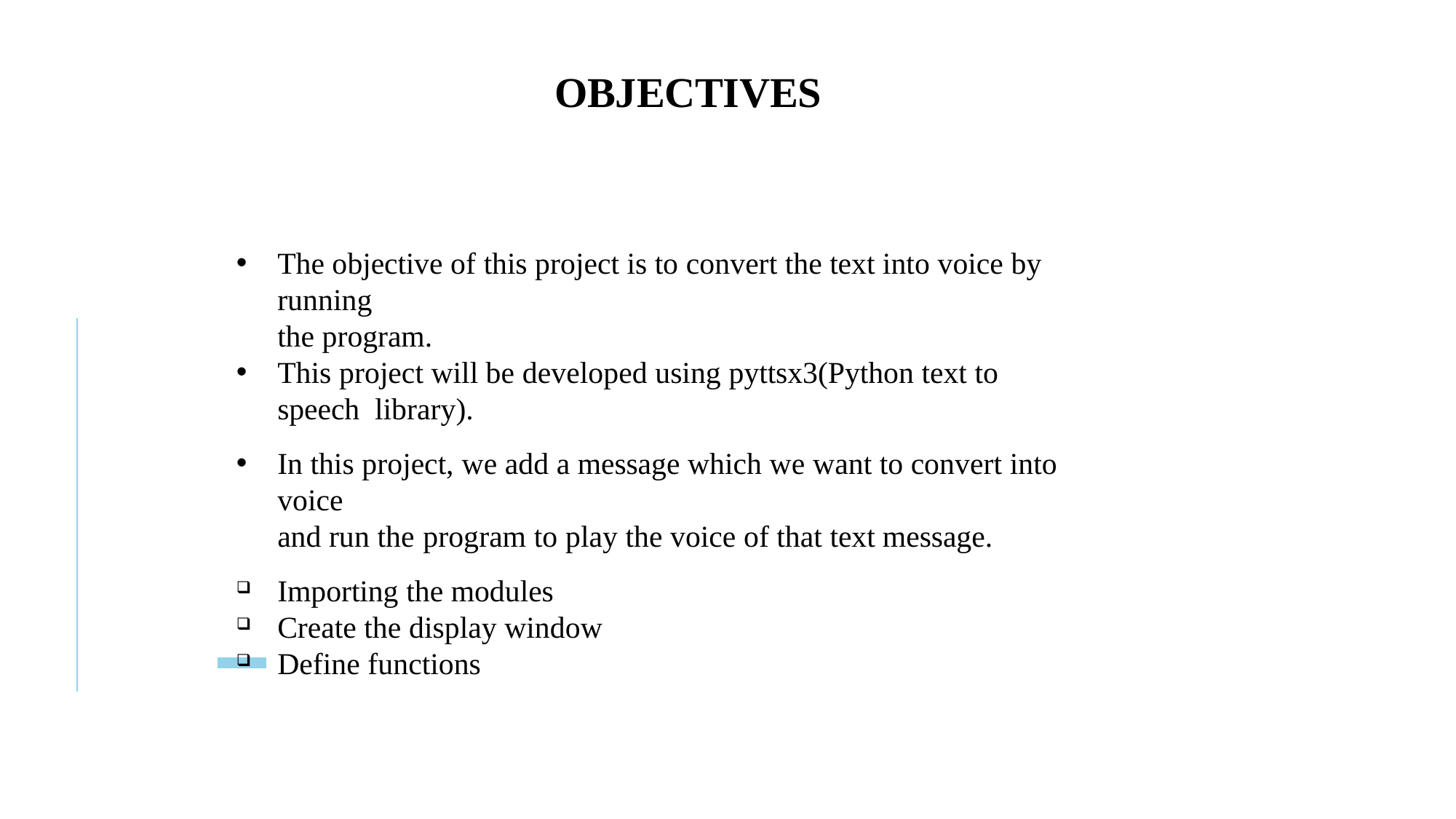

# OBJECTIVES
The objective of this project is to convert the text into voice by running
the program.
This project will be developed using pyttsx3(Python text to speech  library).
In this project, we add a message which we want to convert into voice
and run the program to play the voice of that text message.
Importing the modules
Create the display window
Define functions